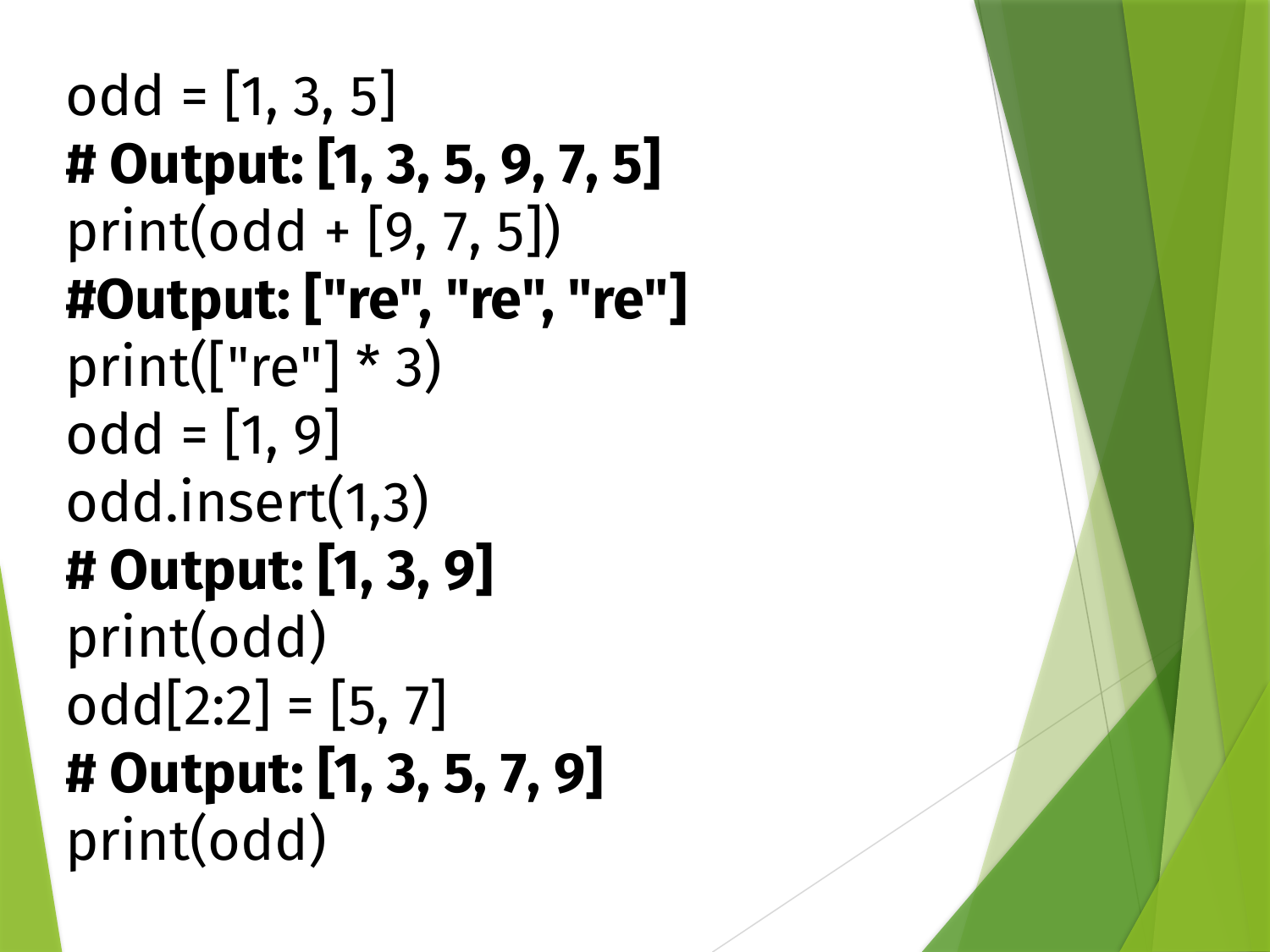

odd = [1, 3, 5]
# Output: [1, 3, 5, 9, 7, 5]
print(odd + [9, 7, 5])
#Output: ["re", "re", "re"]
print(["re"] * 3)
odd = [1, 9]
odd.insert(1,3)
# Output: [1, 3, 9]
print(odd)
odd[2:2] = [5, 7]
# Output: [1, 3, 5, 7, 9]
print(odd)